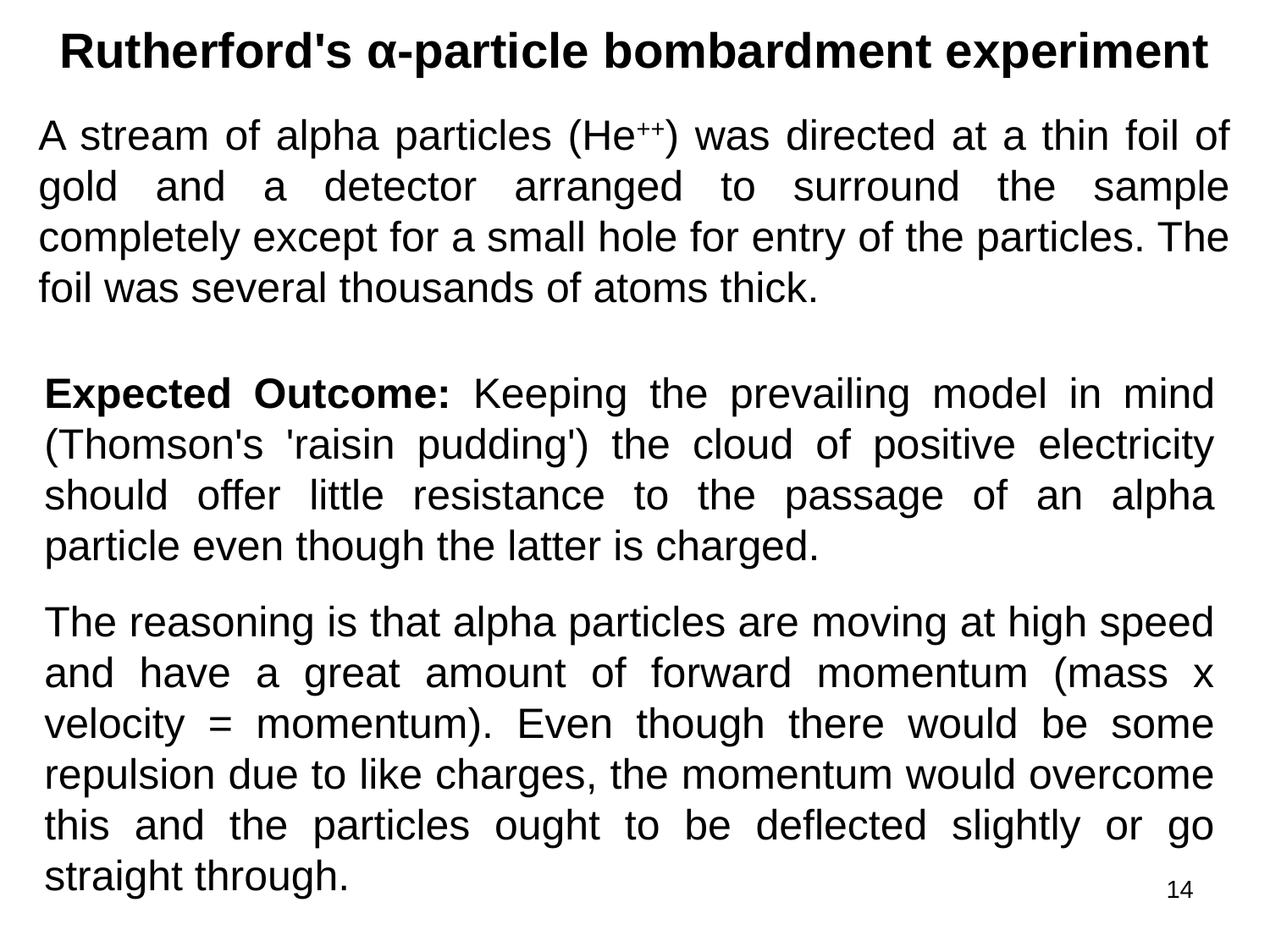

Rutherford's α-particle bombardment experiment

A stream of alpha particles (He++) was directed at a thin foil of gold and a detector arranged to surround the sample completely except for a small hole for entry of the particles. The foil was several thousands of atoms thick.
Expected Outcome: Keeping the prevailing model in mind (Thomson's 'raisin pudding') the cloud of positive electricity should offer little resistance to the passage of an alpha particle even though the latter is charged.

The reasoning is that alpha particles are moving at high speed and have a great amount of forward momentum (mass x velocity = momentum). Even though there would be some repulsion due to like charges, the momentum would overcome this and the particles ought to be deflected slightly or go straight through.
14